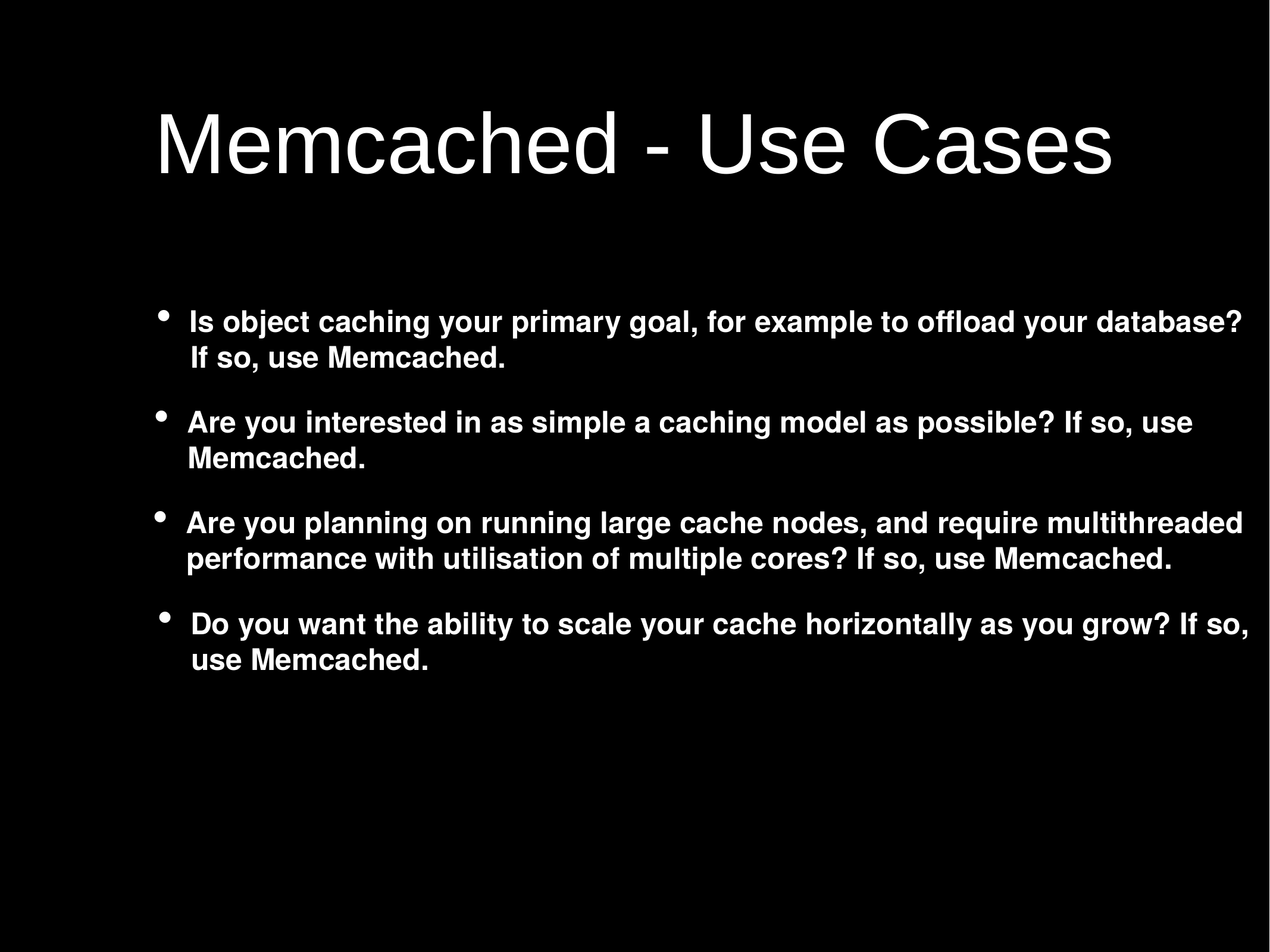

Memcached - Use Cases
Is object caching your primary goal, for example to offload your database?
    If so, use Memcached.
Are you interested in as simple a caching model as possible? If so, use
    Memcached.
Are you planning on running large cache nodes, and require multithreaded
    performance with utilisation of multiple cores? If so, use Memcached.
Do you want the ability to scale your cache horizontally as you grow? If so,
    use Memcached.